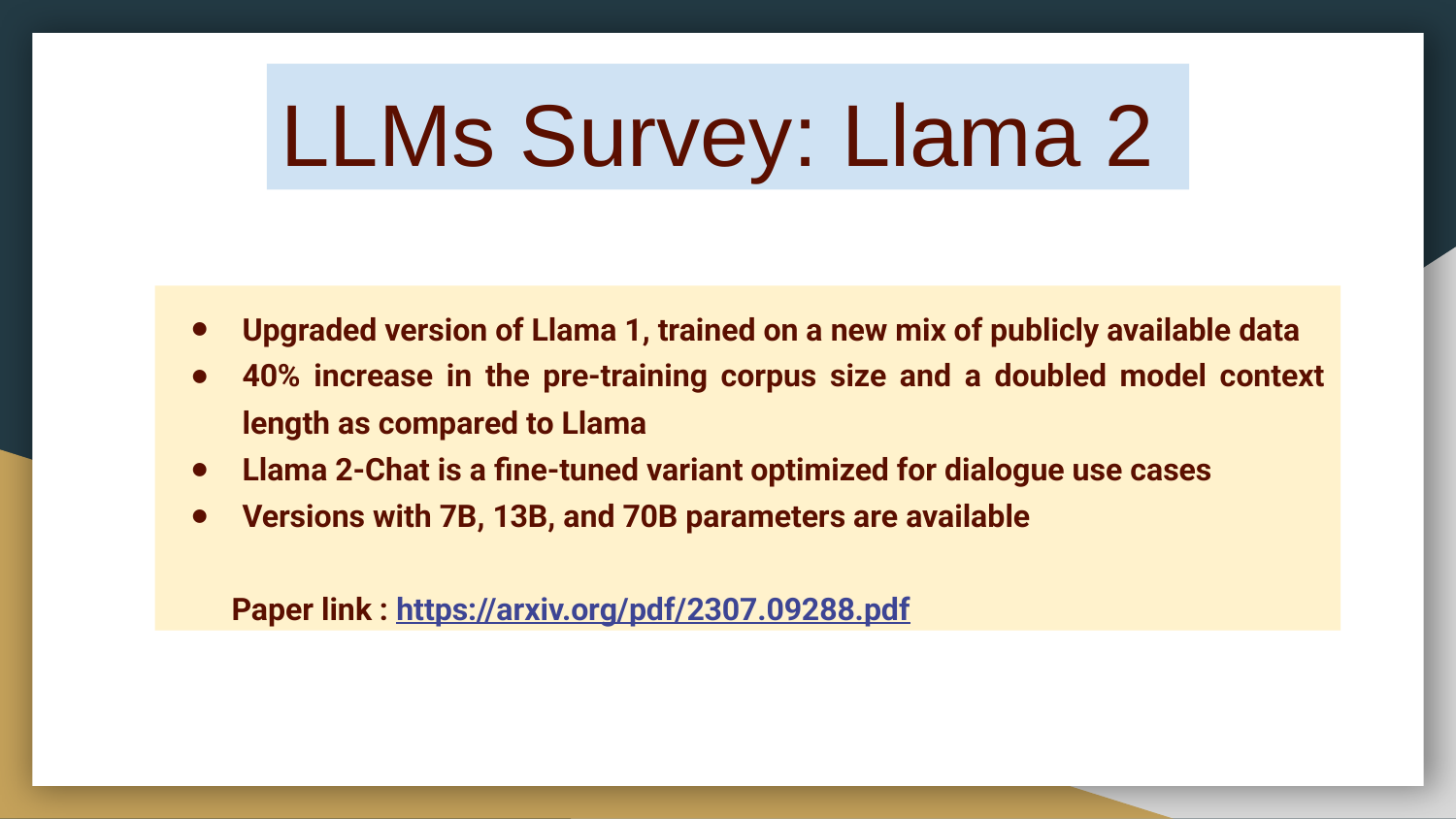

# LLMs Survey: Llama 2

Upgraded version of Llama 1, trained on a new mix of publicly available data
40% increase in the pre-training corpus size and a doubled model context length as compared to Llama
Llama 2-Chat is a fine-tuned variant optimized for dialogue use cases
Versions with 7B, 13B, and 70B parameters are available

        Paper link : https://arxiv.org/pdf/2307.09288.pdf